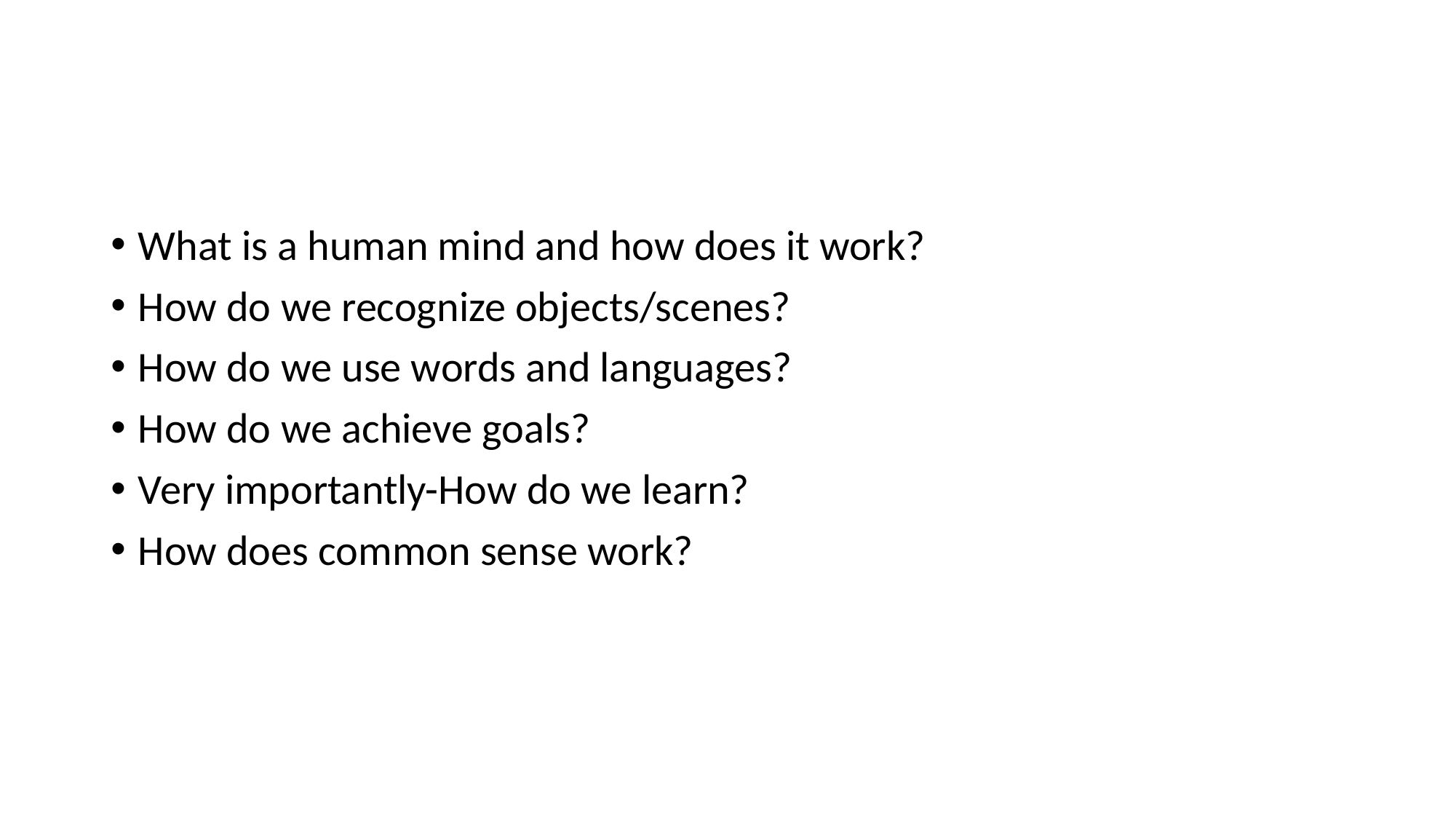

#
What is a human mind and how does it work?
How do we recognize objects/scenes?
How do we use words and languages?
How do we achieve goals?
Very importantly-How do we learn?
How does common sense work?